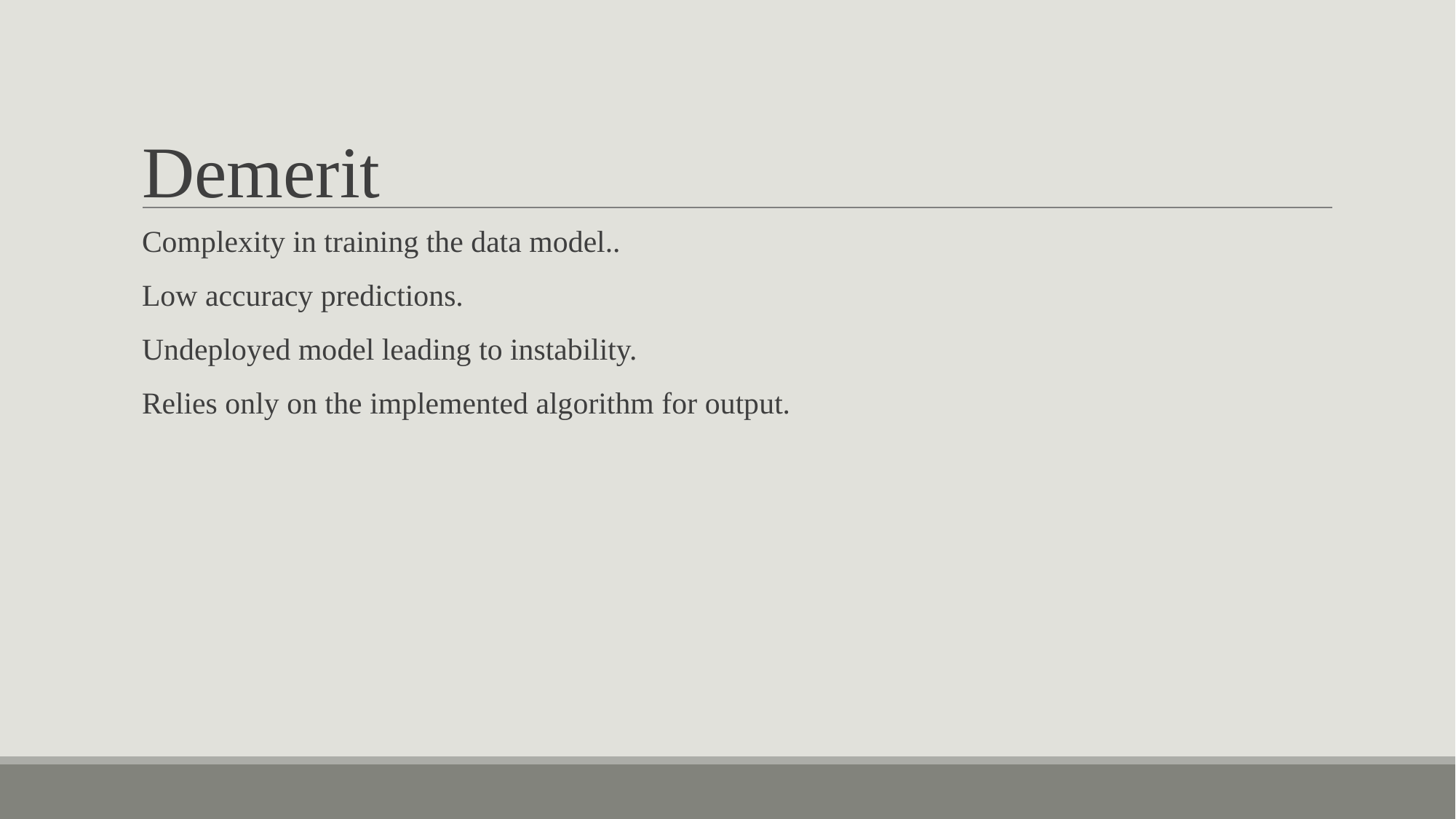

# Demerit
Complexity in training the data model..
Low accuracy predictions.
Undeployed model leading to instability.
Relies only on the implemented algorithm for output.